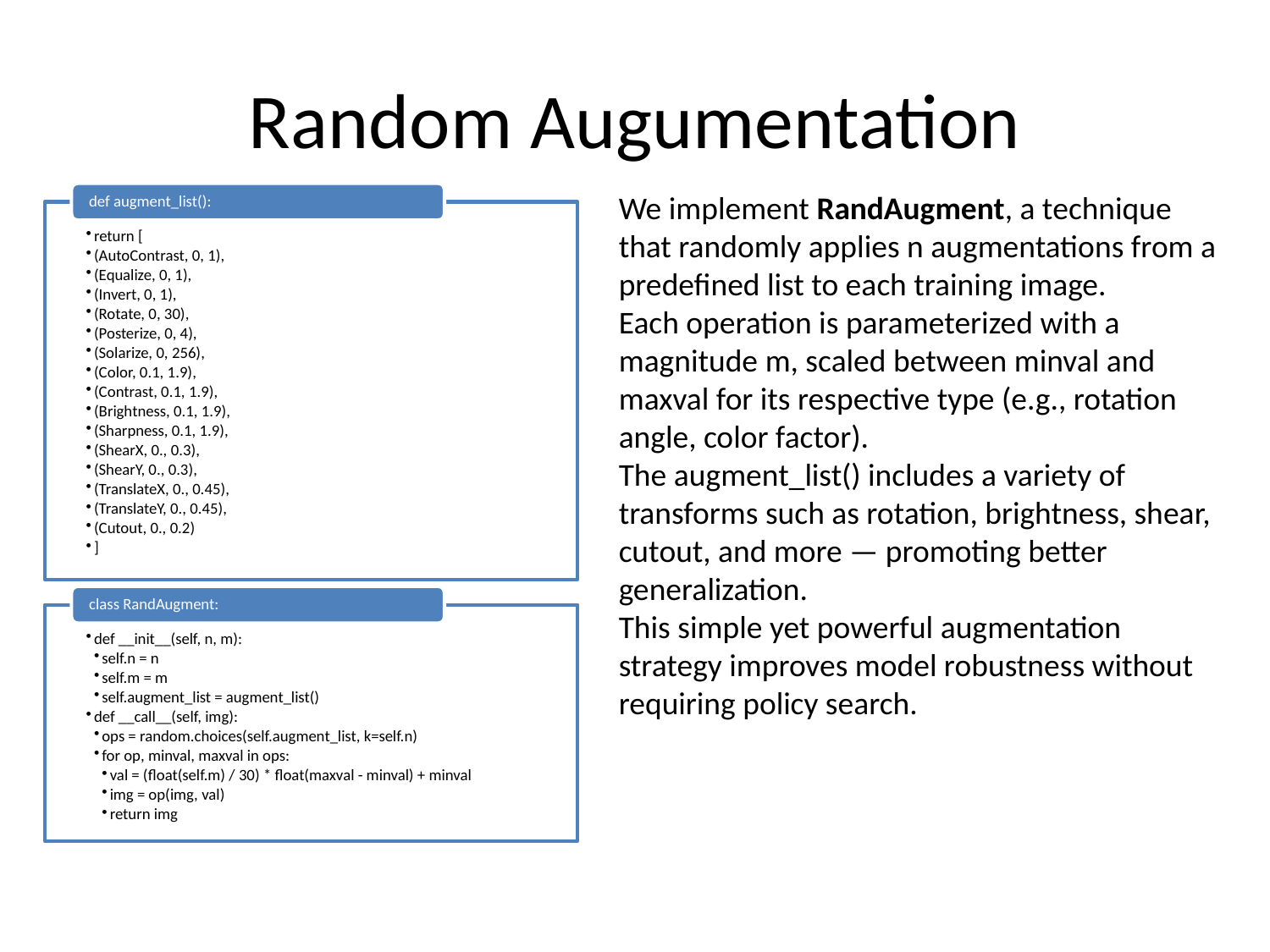

# Random Augumentation
return [
(AutoContrast, 0, 1),
(Equalize, 0, 1),
(Invert, 0, 1),
(Rotate, 0, 30),
(Posterize, 0, 4),
(Solarize, 0, 256),
(Color, 0.1, 1.9),
(Contrast, 0.1, 1.9),
(Brightness, 0.1, 1.9),
(Sharpness, 0.1, 1.9),
(ShearX, 0., 0.3),
(ShearY, 0., 0.3),
(TranslateX, 0., 0.45),
(TranslateY, 0., 0.45),
(Cutout, 0., 0.2)
]
def augment_list():
def __init__(self, n, m):
self.n = n
self.m = m
self.augment_list = augment_list()
def __call__(self, img):
ops = random.choices(self.augment_list, k=self.n)
for op, minval, maxval in ops:
val = (float(self.m) / 30) * float(maxval - minval) + minval
img = op(img, val)
return img
class RandAugment:
We implement RandAugment, a technique that randomly applies n augmentations from a predefined list to each training image.
Each operation is parameterized with a magnitude m, scaled between minval and maxval for its respective type (e.g., rotation angle, color factor).
The augment_list() includes a variety of transforms such as rotation, brightness, shear, cutout, and more — promoting better generalization.
This simple yet powerful augmentation strategy improves model robustness without requiring policy search.